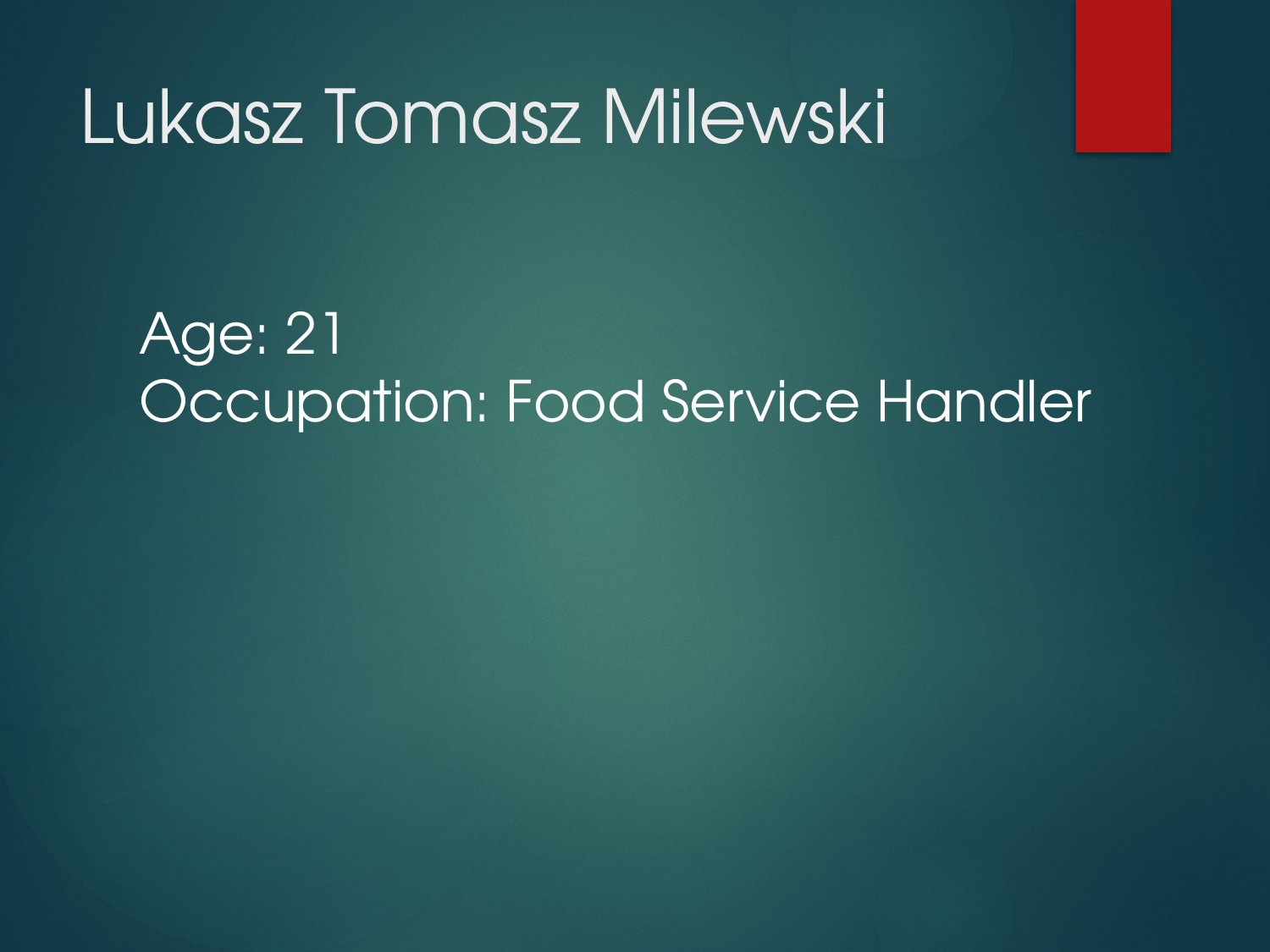

# Lukasz Tomasz Milewski

Age: 21
Occupation: Food Service Handler